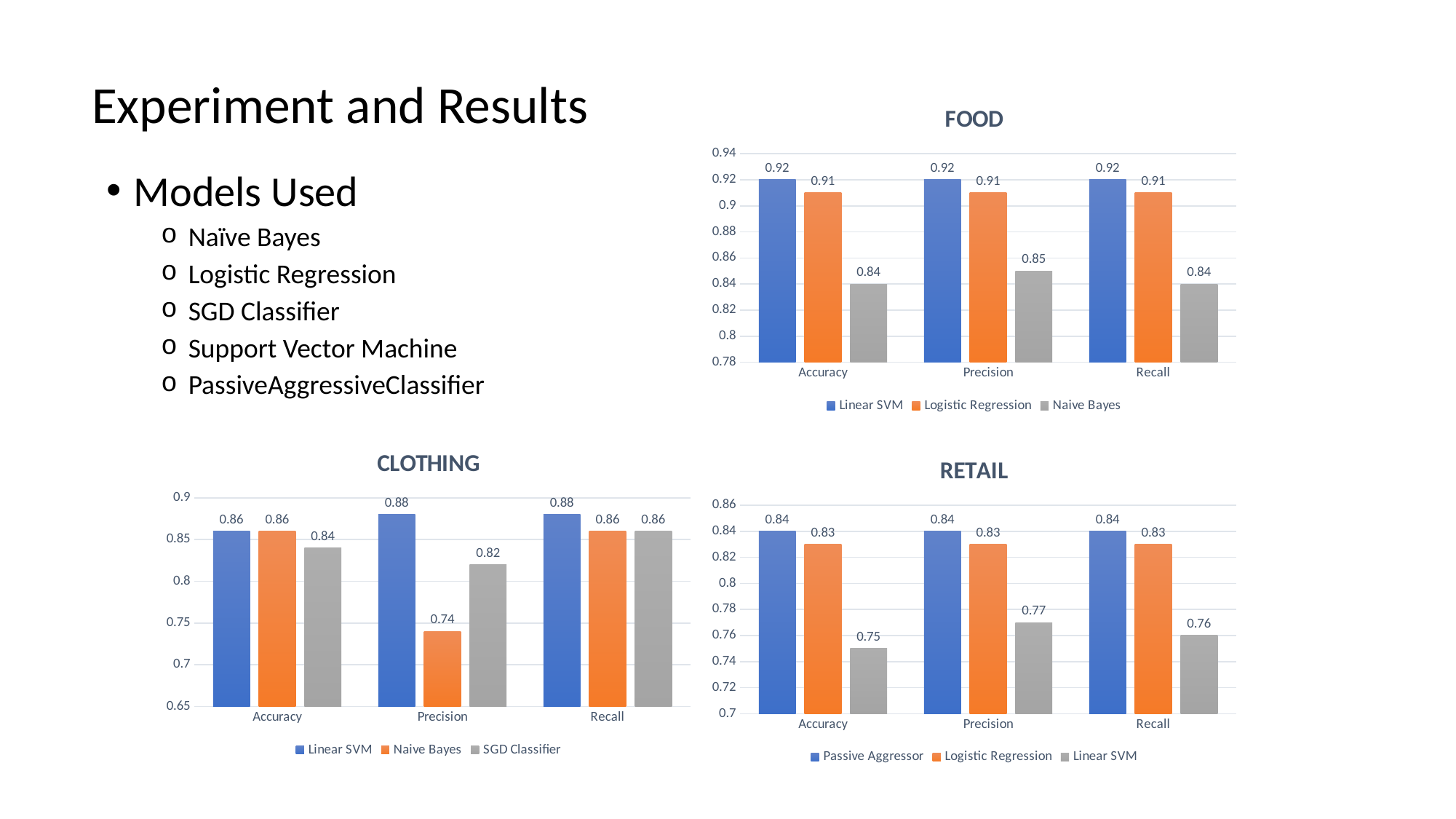

# Experiment and Results

### Chart: FOOD

| Category | Linear SVM | Logistic Regression | Naive Bayes |
|---|---|---|---|
| Accuracy | 0.92 | 0.91 | 0.84 |
| Precision | 0.92 | 0.91 | 0.85 |
| Recall | 0.92 | 0.91 | 0.84 |
Models Used
Naïve Bayes
Logistic Regression
SGD Classifier
Support Vector Machine
PassiveAggressiveClassifier

### Chart: CLOTHING

| Category | Linear SVM | Naive Bayes | SGD Classifier |
|---|---|---|---|
| Accuracy | 0.86 | 0.86 | 0.84 |
| Precision | 0.88 | 0.74 | 0.82 |
| Recall | 0.88 | 0.86 | 0.86 |

### Chart: RETAIL

| Category | Passive Aggressor | Logistic Regression | Linear SVM |
|---|---|---|---|
| Accuracy | 0.84 | 0.83 | 0.75 |
| Precision | 0.84 | 0.83 | 0.77 |
| Recall | 0.84 | 0.83 | 0.76 |